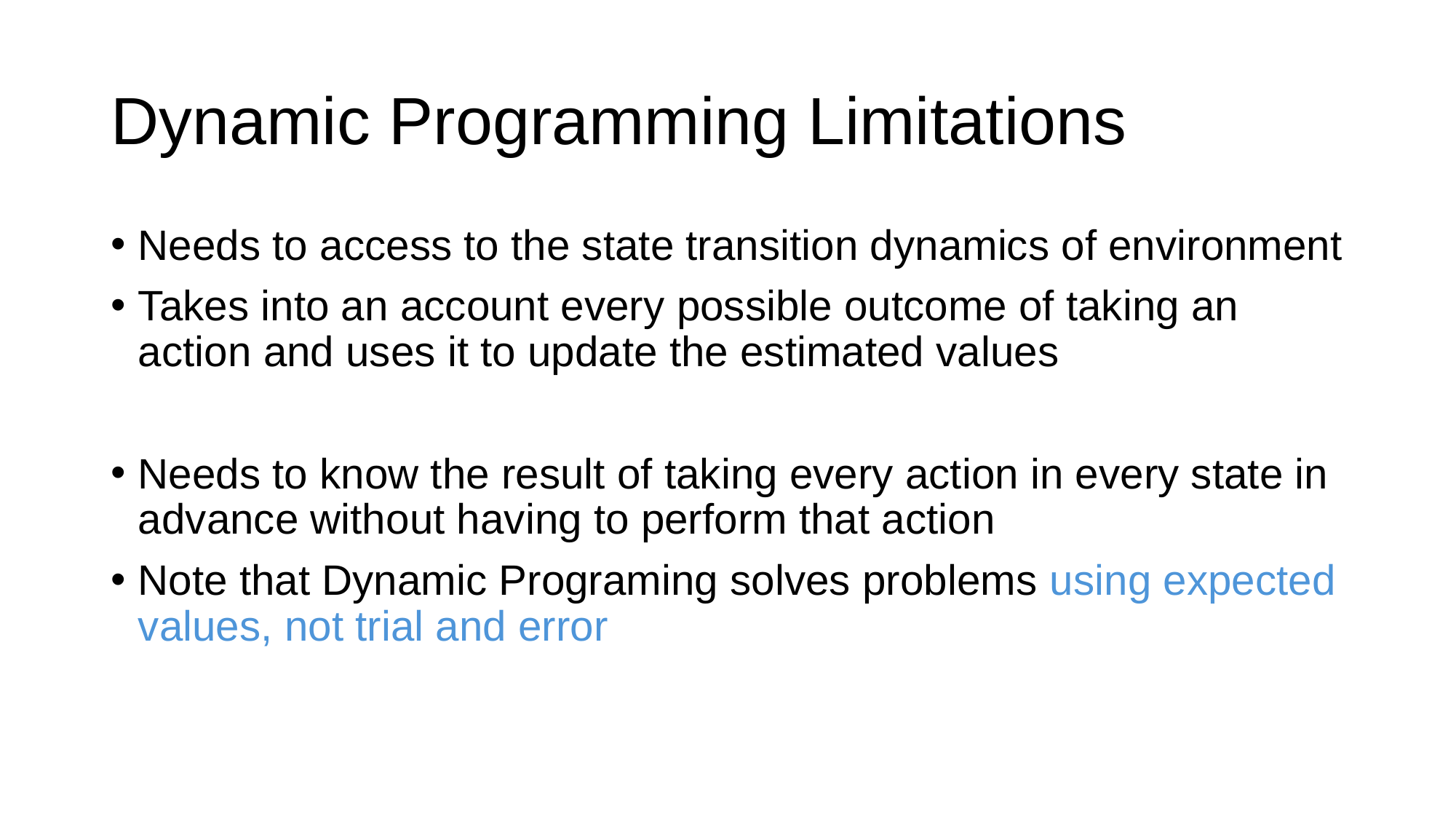

# Dynamic Programming Limitations
Needs to access to the state transition dynamics of environment
Takes into an account every possible outcome of taking an action and uses it to update the estimated values

Needs to know the result of taking every action in every state in advance without having to perform that action
Note that Dynamic Programing solves problems using expected values, not trial and error